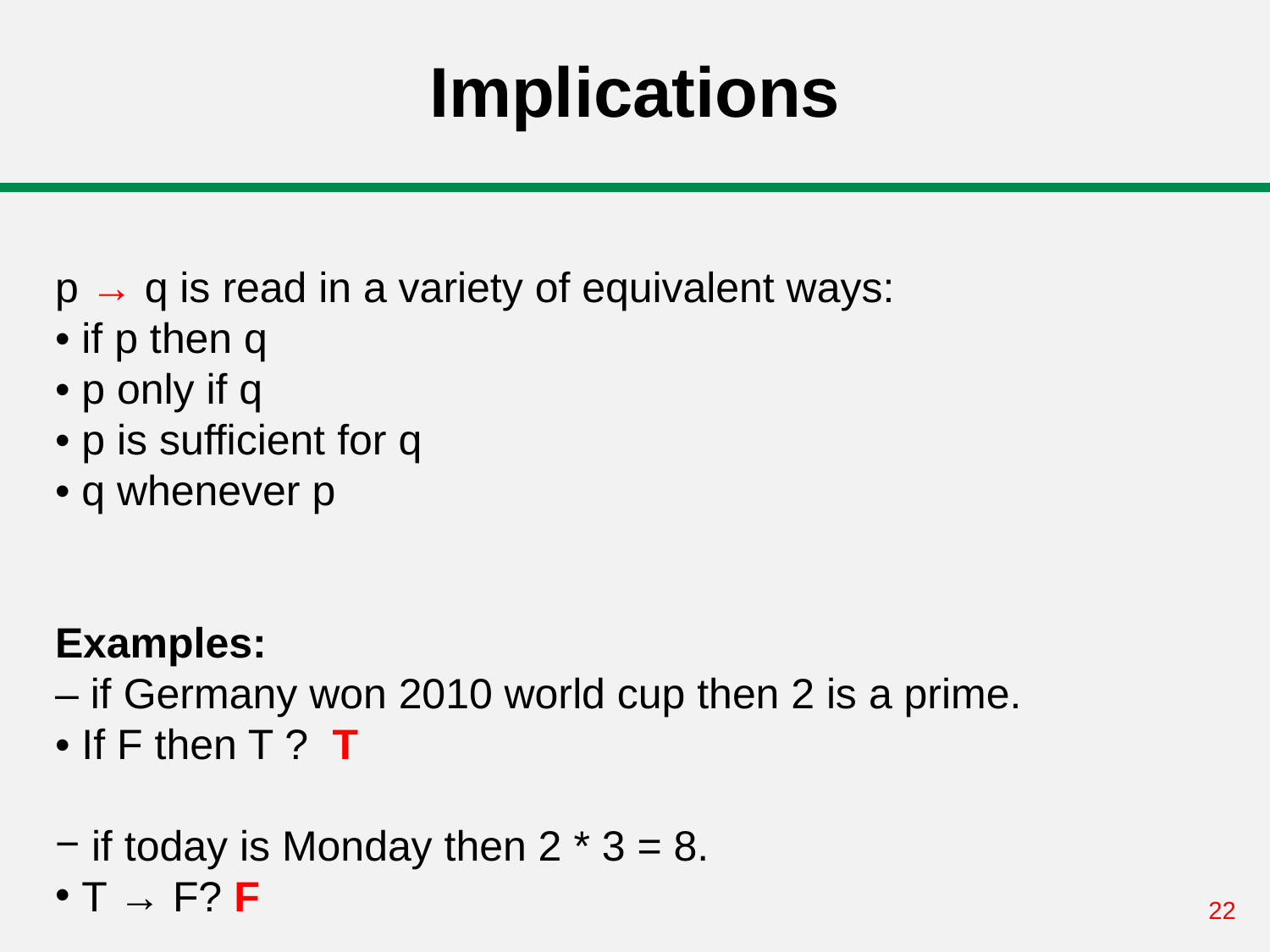

# Implications
p → q is read in a variety of equivalent ways:
• if p then q
• p only if q
• p is sufficient for q
• q whenever p

Examples:
– if Germany won 2010 world cup then 2 is a prime.
• If F then T ?  T

 if today is Monday then 2 * 3 = 8.
 T → F? F